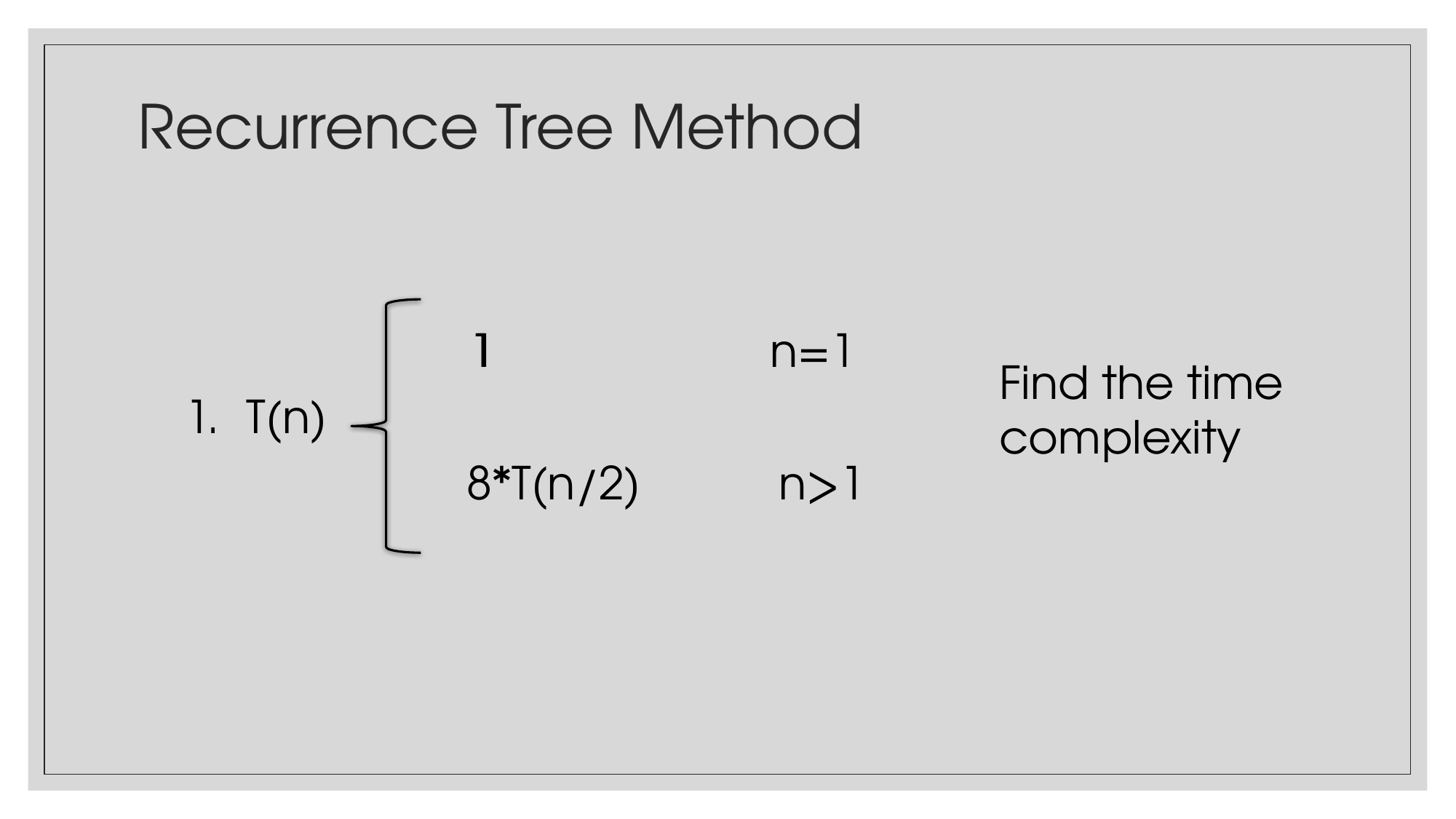

# Recurrence Tree Method

1                      n=1
1
Find the time complexity
T(n)
8*T(n/2)           n>1